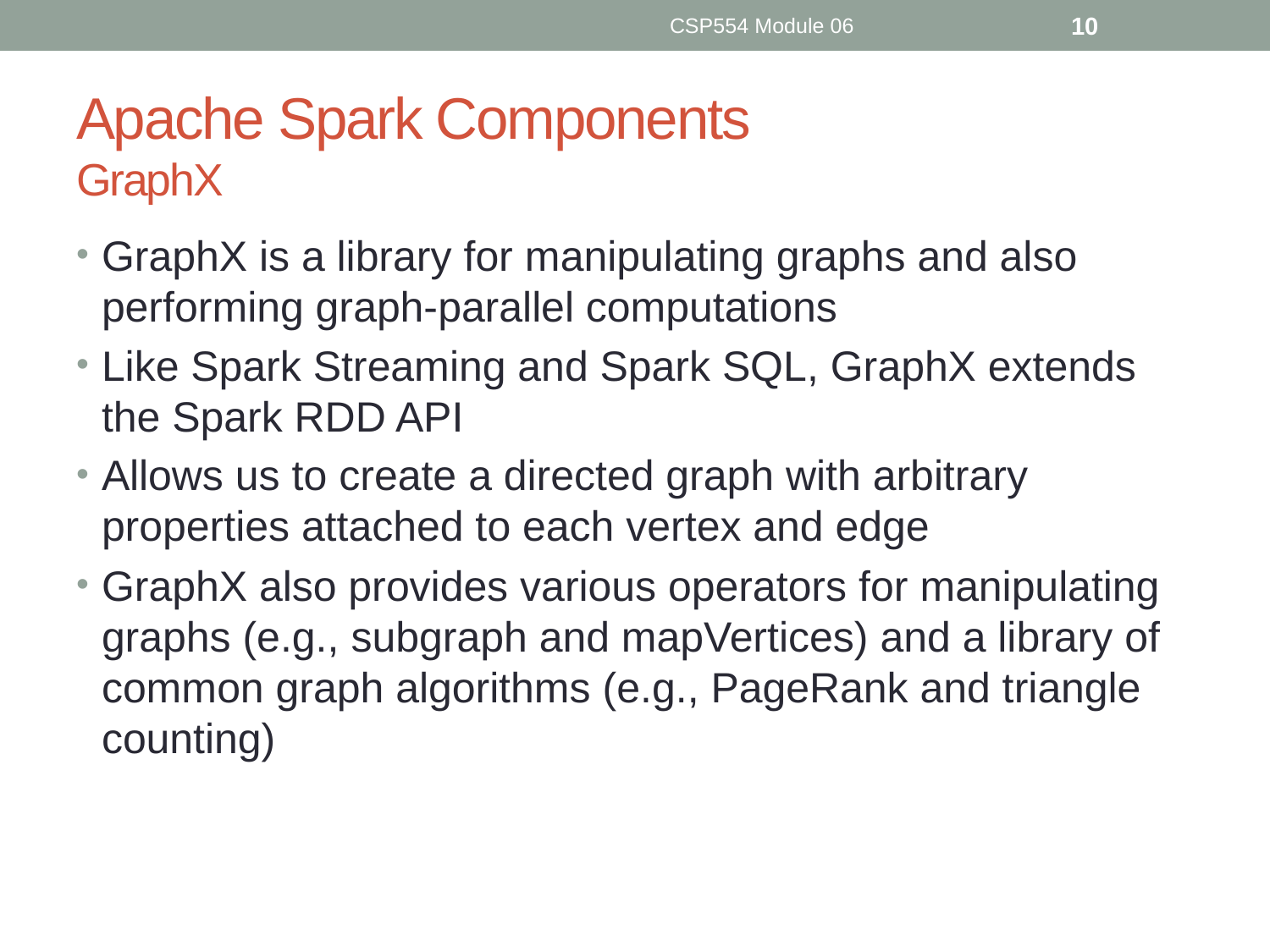

CSP554 Module 06
10
# Apache Spark Components GraphX
GraphX is a library for manipulating graphs and also performing graph-parallel computations
Like Spark Streaming and Spark SQL, GraphX extends the Spark RDD API
Allows us to create a directed graph with arbitrary properties attached to each vertex and edge
GraphX also provides various operators for manipulating graphs (e.g., subgraph and mapVertices) and a library of common graph algorithms (e.g., PageRank and triangle counting)